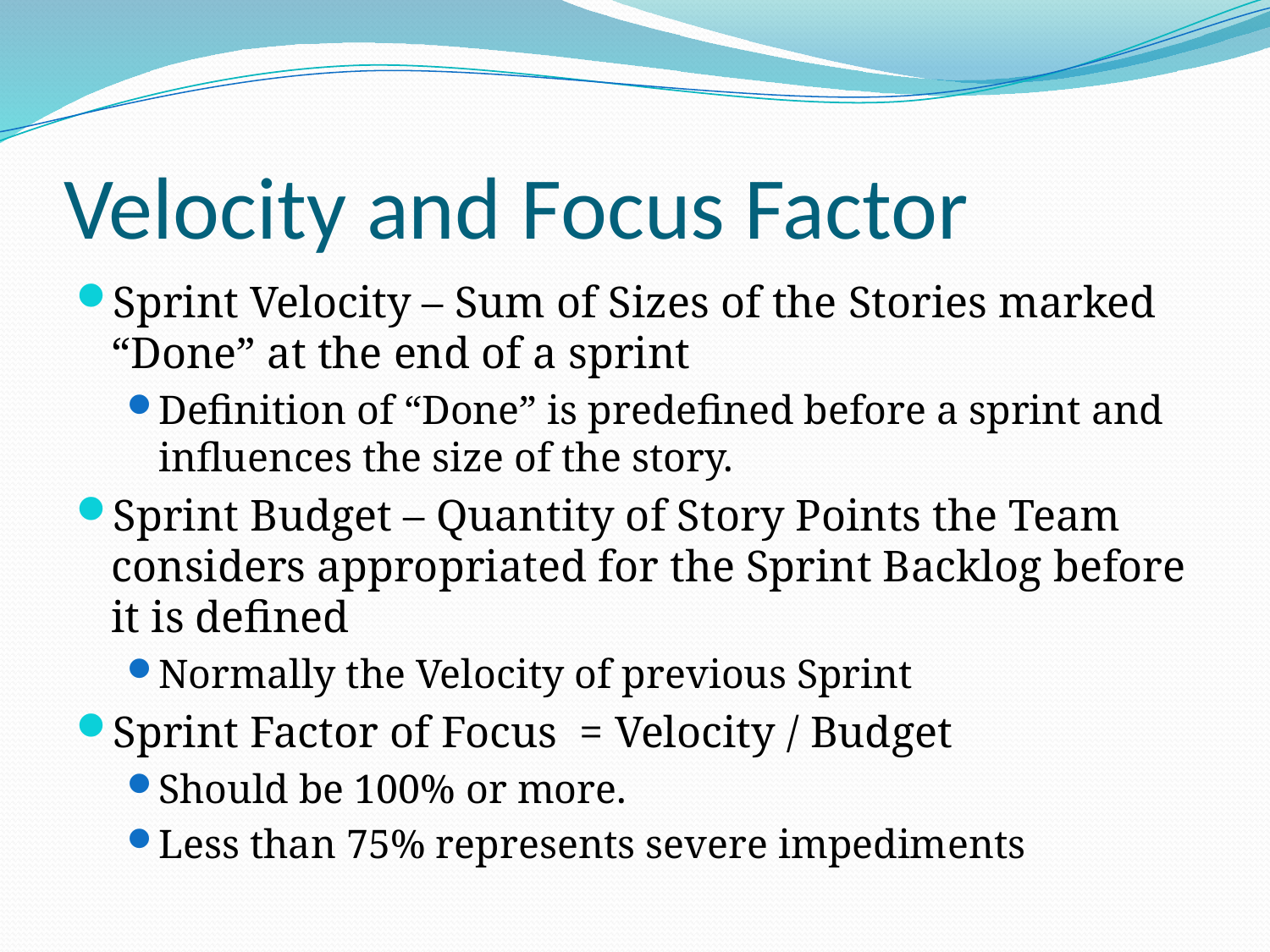

# Velocity and Focus Factor
Sprint Velocity – Sum of Sizes of the Stories marked “Done” at the end of a sprint
Definition of “Done” is predefined before a sprint and influences the size of the story.
Sprint Budget – Quantity of Story Points the Team considers appropriated for the Sprint Backlog before it is defined
Normally the Velocity of previous Sprint
Sprint Factor of Focus  = Velocity / Budget
Should be 100% or more.
Less than 75% represents severe impediments